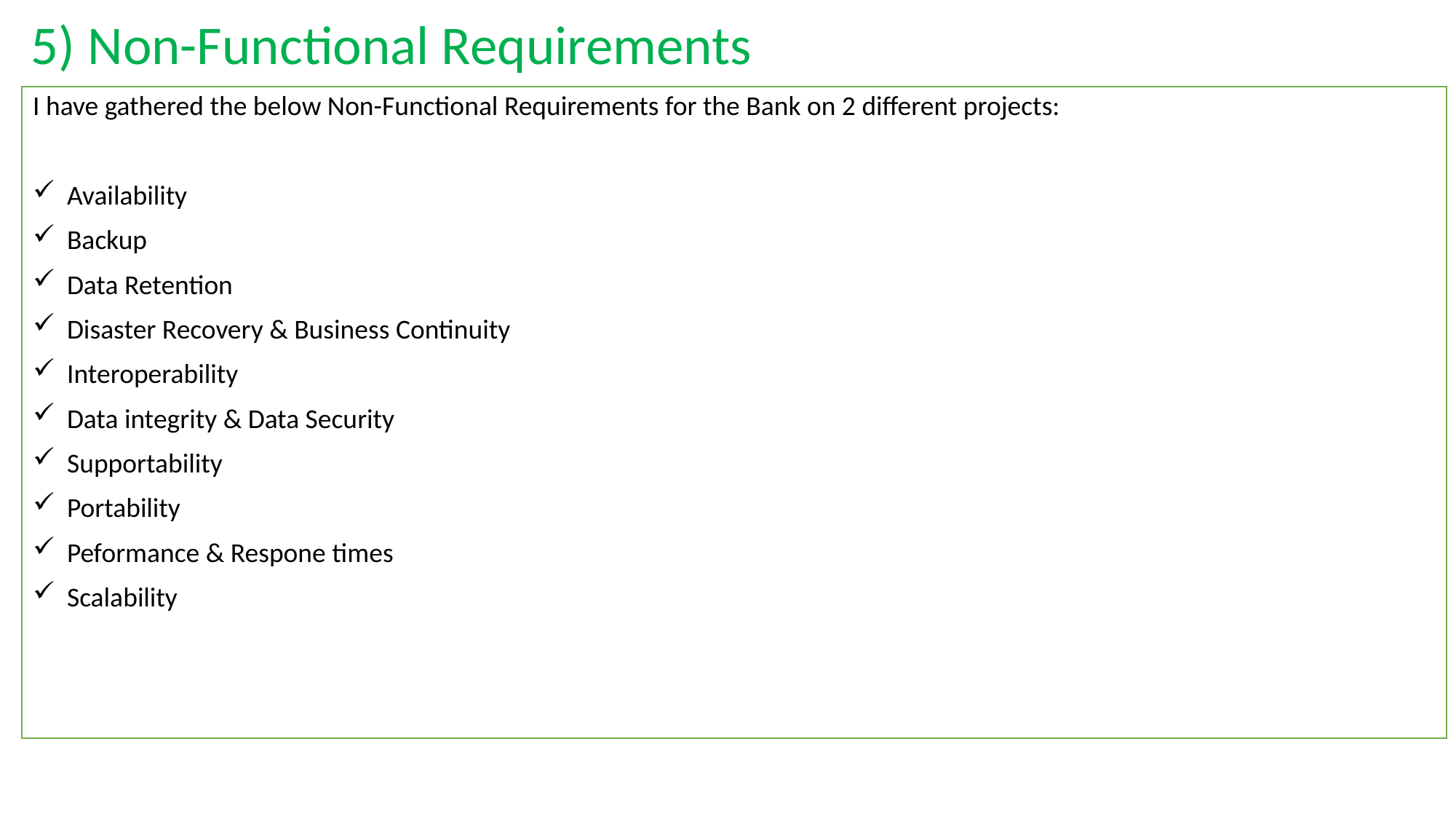

# 5) Non-Functional Requirements
I have gathered the below Non-Functional Requirements for the Bank on 2 different projects:

Availability
Backup
Data Retention
Disaster Recovery & Business Continuity
Interoperability
Data integrity & Data Security
Supportability
Portability
Peformance & Respone times
Scalability